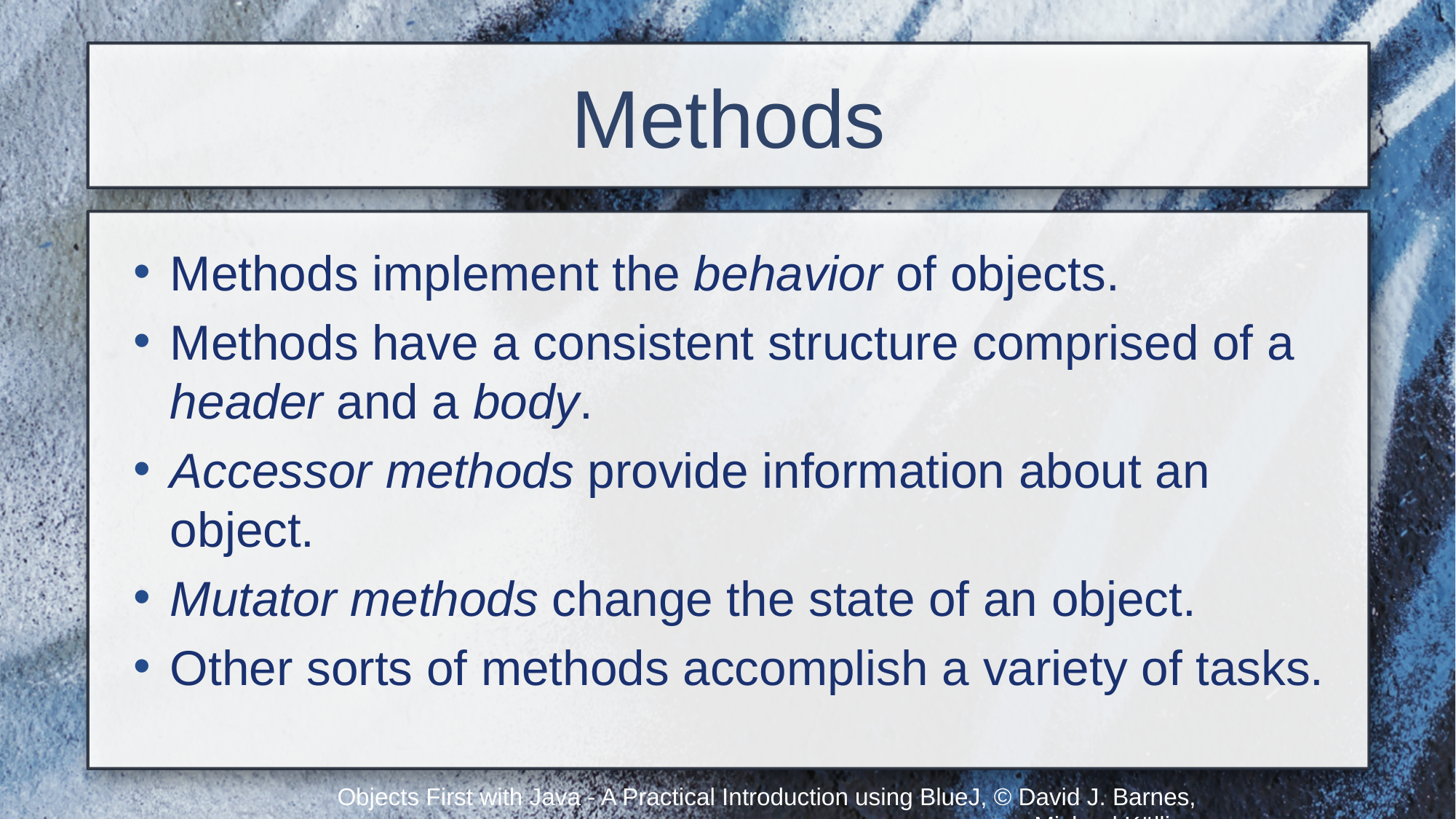

# Methods
Methods implement the behavior of objects.
Methods have a consistent structure comprised of a header and a body.
Accessor methods provide information about an object.
Mutator methods change the state of an object.
Other sorts of methods accomplish a variety of tasks.